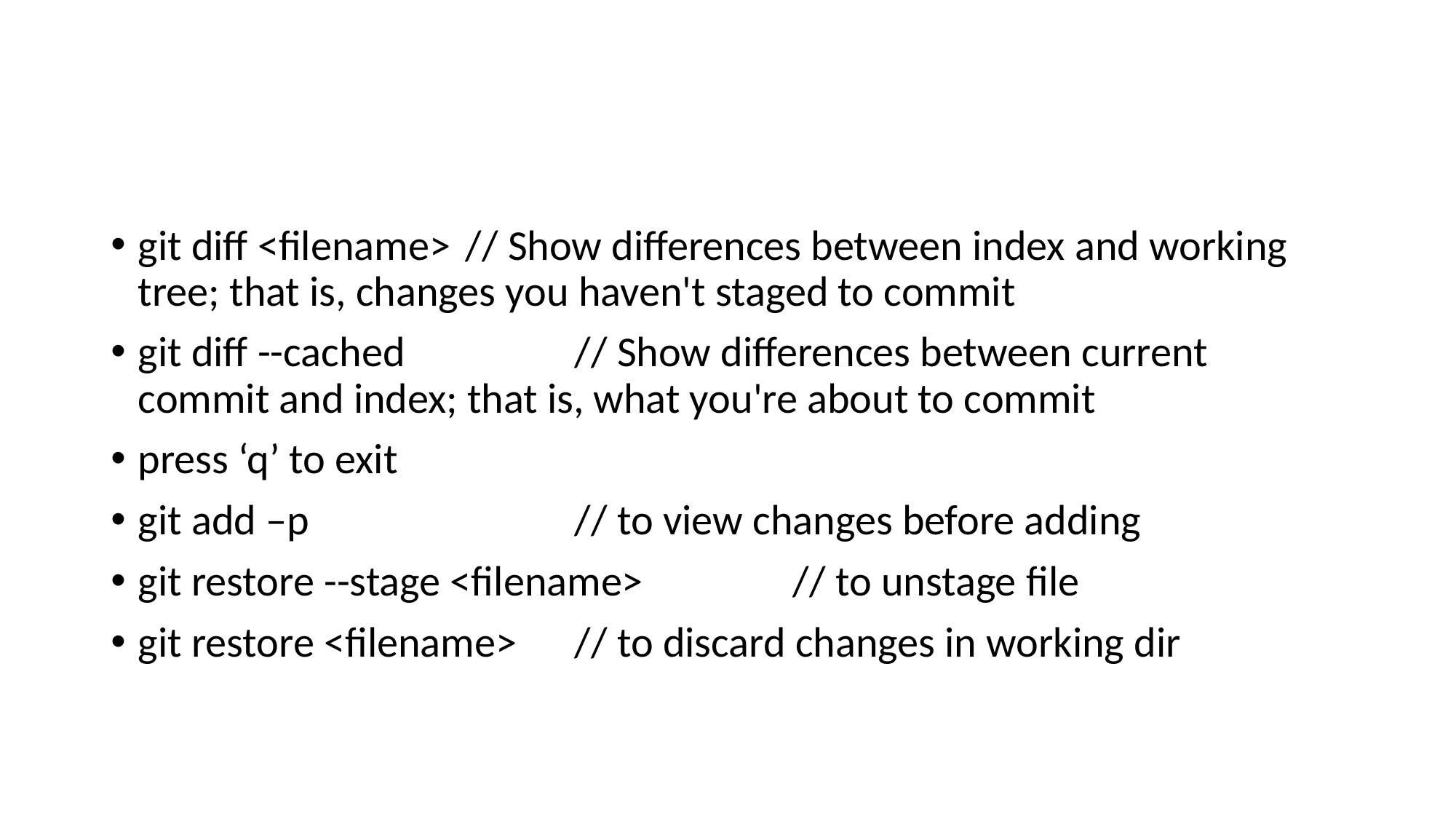

#
git diff <filename>	// Show differences between index and working tree; that is, changes you haven't staged to commit
git diff --cached		// Show differences between current commit and index; that is, what you're about to commit
press ‘q’ to exit
git add –p 			// to view changes before adding
git restore --stage <filename>		// to unstage file
git restore <filename>	// to discard changes in working dir